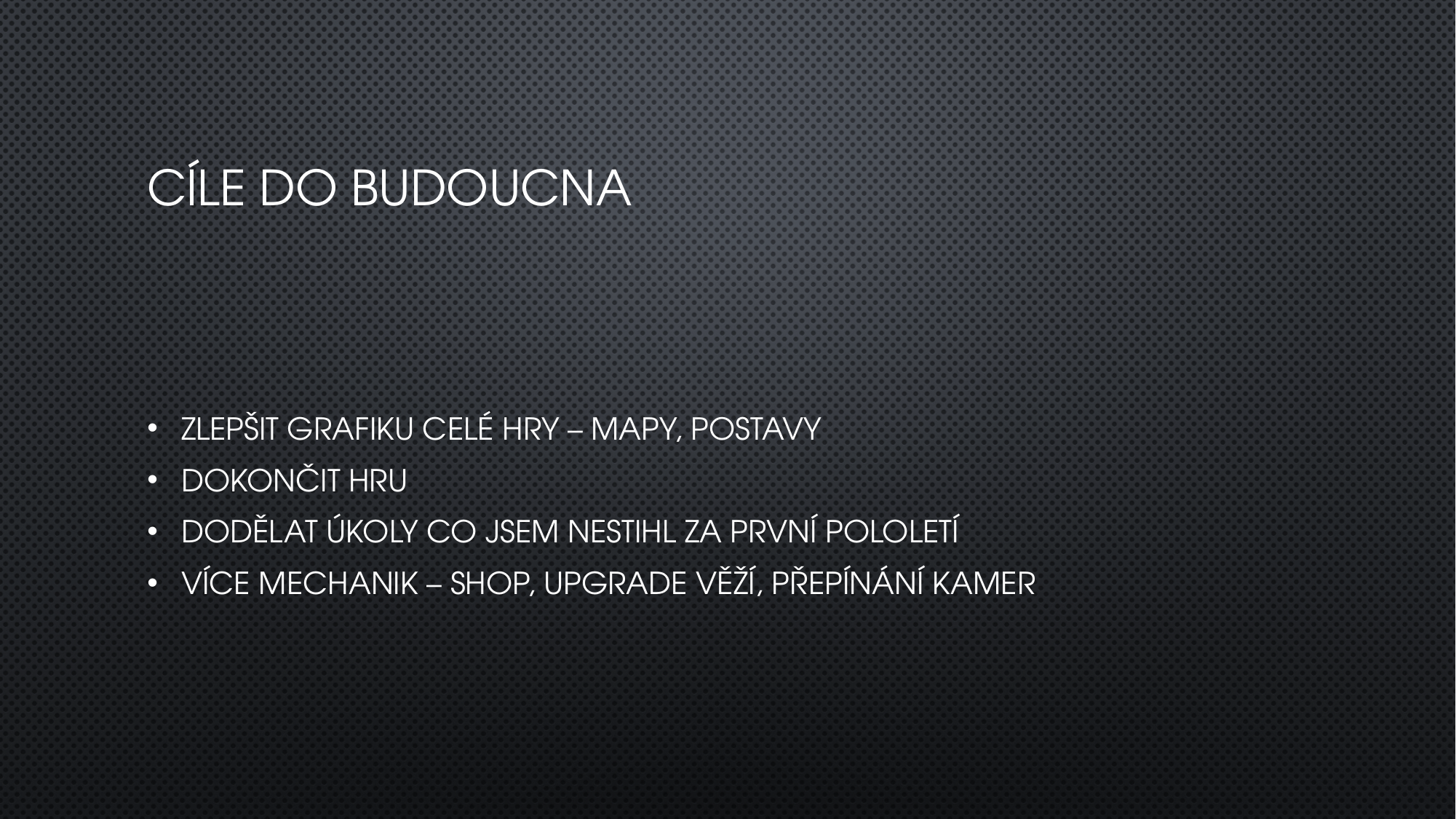

# Cíle do budoucna
Zlepšit grafiku celé hry – mapy, postavy
Dokončit hru
Dodělat úkoly co jsem nestihl za první pololetí
Více mechanik – shop, upgrade věží, přepínání kamer